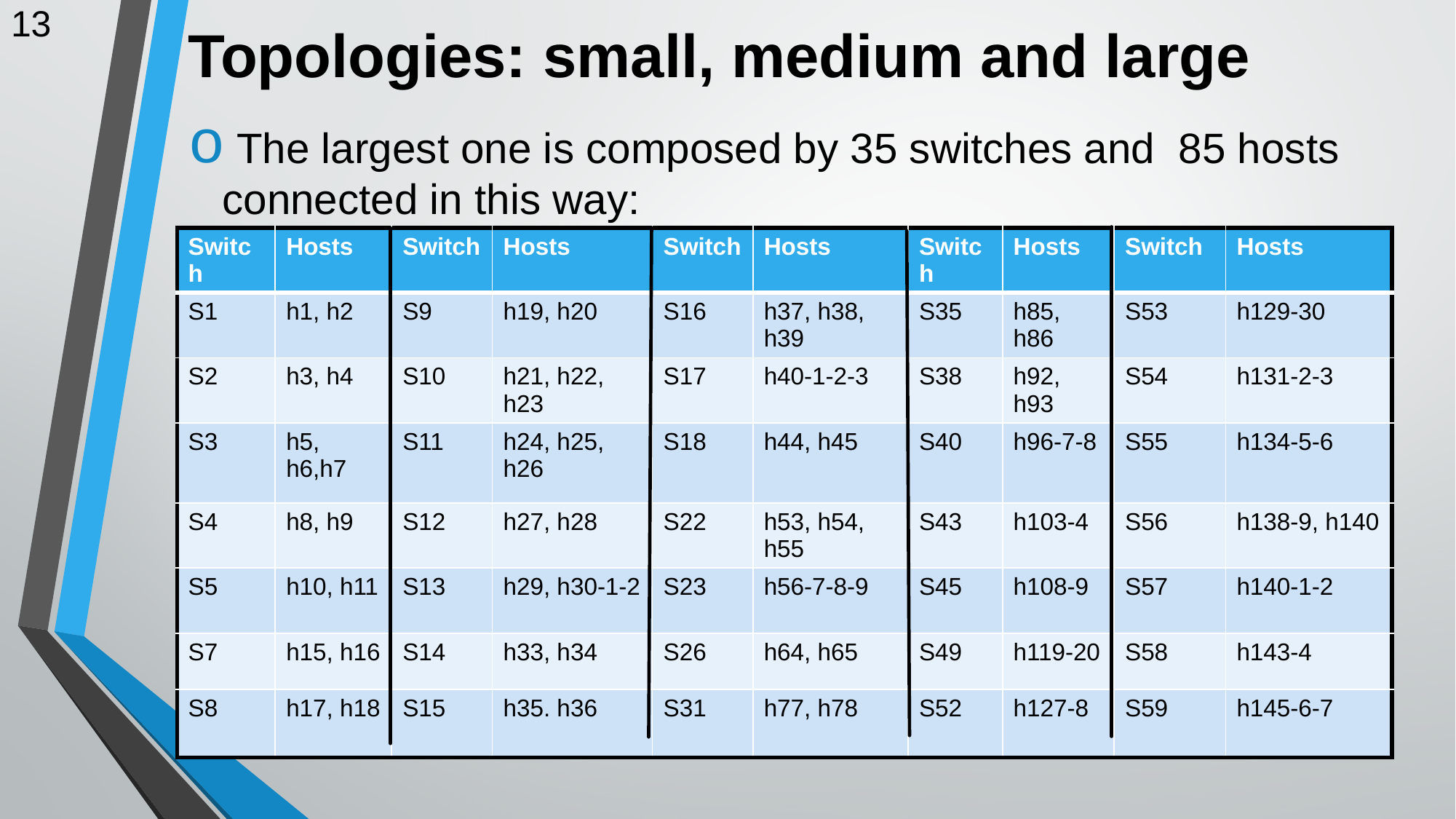

13
# Topologies: small, medium and large
 The largest one is composed by 35 switches and  85 hosts connected in this way:
| Switch | Hosts | Switch | Hosts | Switch | Hosts | Switch | Hosts | Switch | Hosts |
| --- | --- | --- | --- | --- | --- | --- | --- | --- | --- |
| S1 | h1, h2 | S9 | h19, h20 | S16 | h37, h38, h39 | S35 | h85, h86 | S53 | h129-30 |
| S2 | h3, h4 | S10 | h21, h22, h23 | S17 | h40-1-2-3 | S38 | h92, h93 | S54 | h131-2-3 |
| S3 | h5, h6,h7 | S11 | h24, h25, h26 | S18 | h44, h45 | S40 | h96-7-8 | S55 | h134-5-6 |
| S4 | h8, h9 | S12 | h27, h28 | S22 | h53, h54, h55 | S43 | h103-4 | S56 | h138-9, h140 |
| S5 | h10, h11 | S13 | h29, h30-1-2 | S23 | h56-7-8-9 | S45 | h108-9 | S57 | h140-1-2 |
| S7 | h15, h16 | S14 | h33, h34 | S26 | h64, h65 | S49 | h119-20 | S58 | h143-4 |
| S8 | h17, h18 | S15 | h35. h36 | S31 | h77, h78 | S52 | h127-8 | S59 | h145-6-7 |